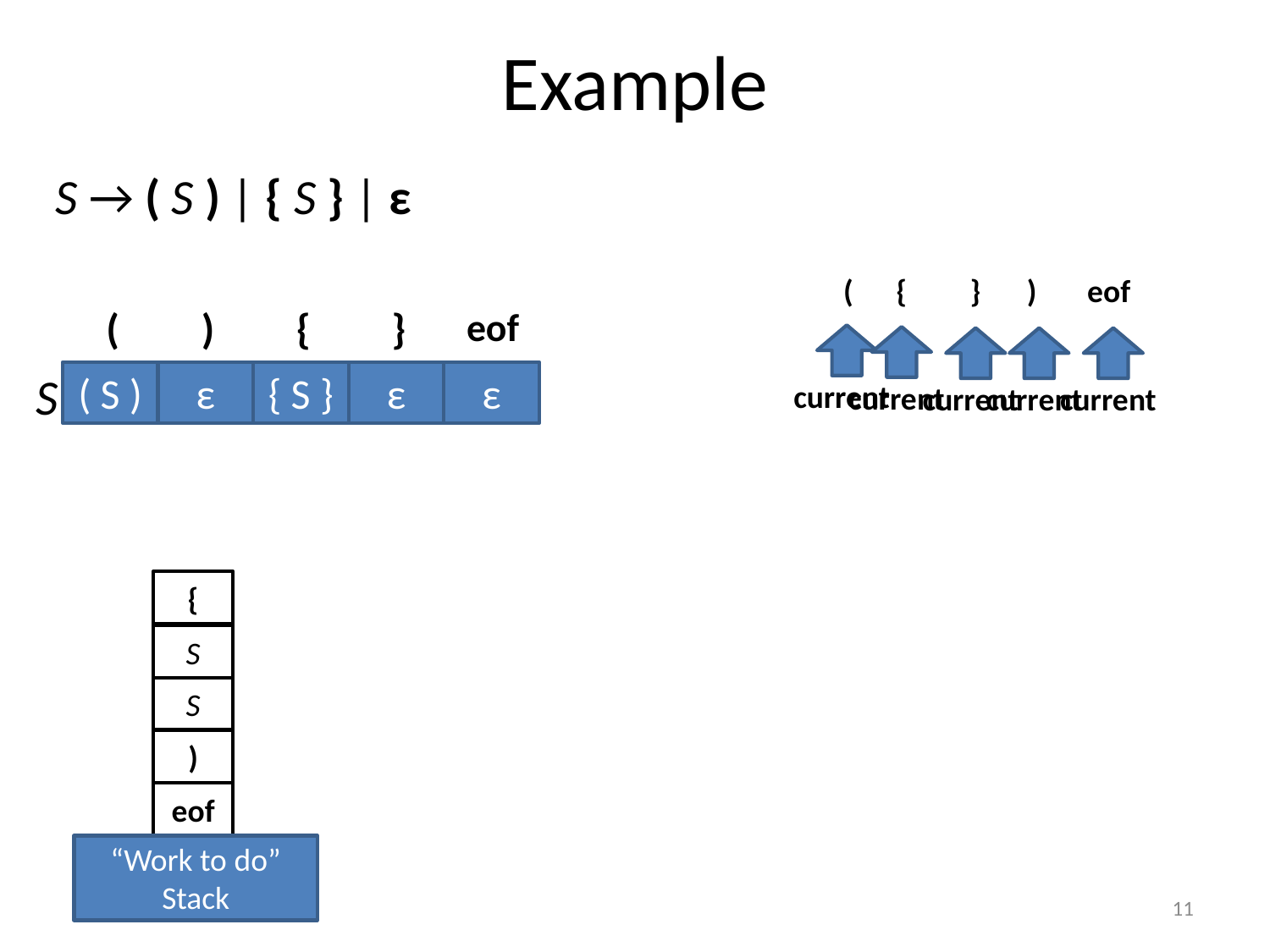

# Example
S → ( S ) | { S } | ε
(
{
}
)
eof
(
)
{
}
eof
S
( S )
ε
{ S }
ε
ε

current

current

current

current

current
{
(
S
}
S
S
)
eof
“Work to do”
Stack
11